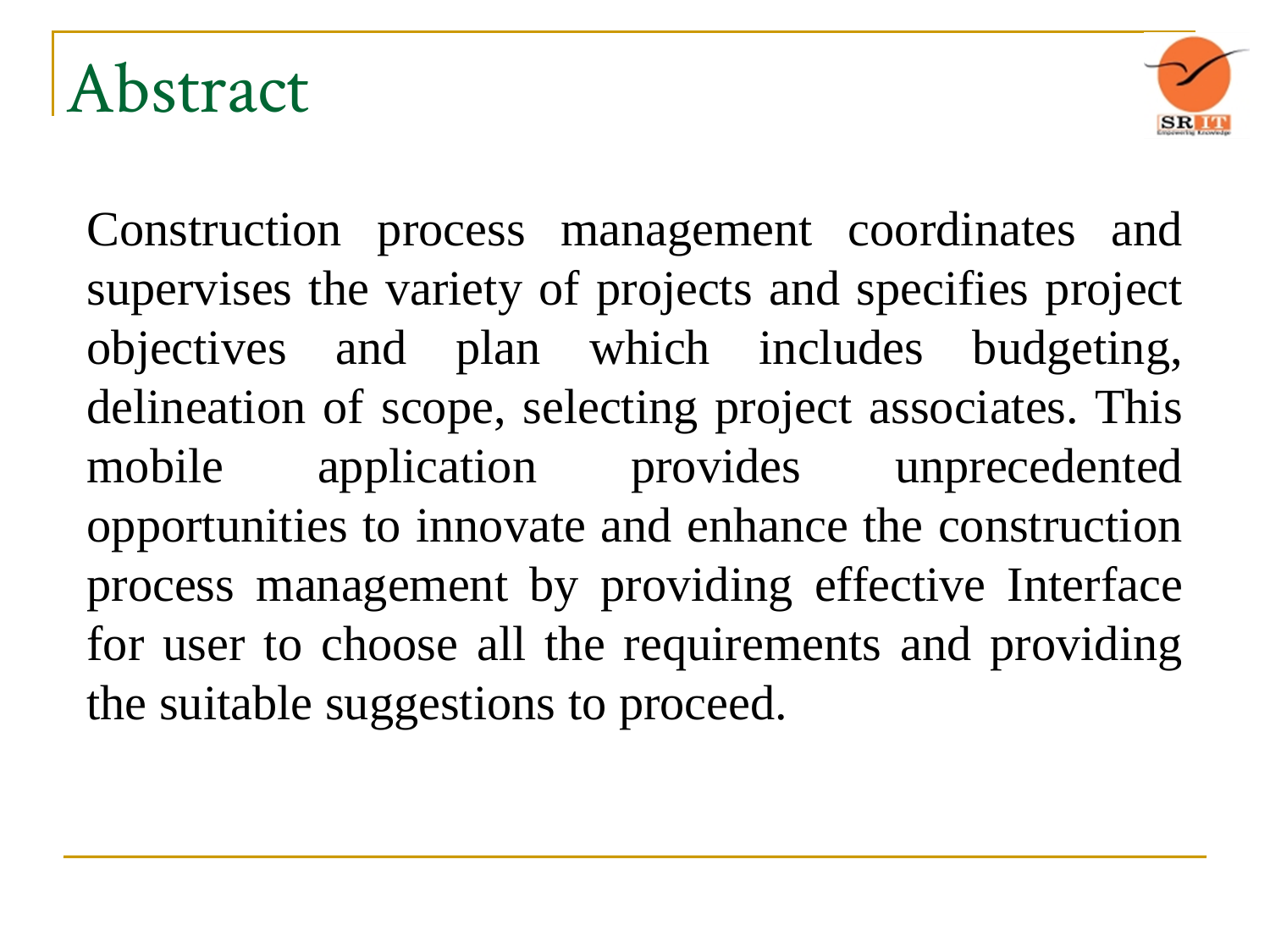

# Abstract
Construction process management coordinates and supervises the variety of projects and specifies project objectives and plan which includes budgeting, delineation of scope, selecting project associates. This mobile application provides unprecedented opportunities to innovate and enhance the construction process management by providing effective Interface for user to choose all the requirements and providing the suitable suggestions to proceed.